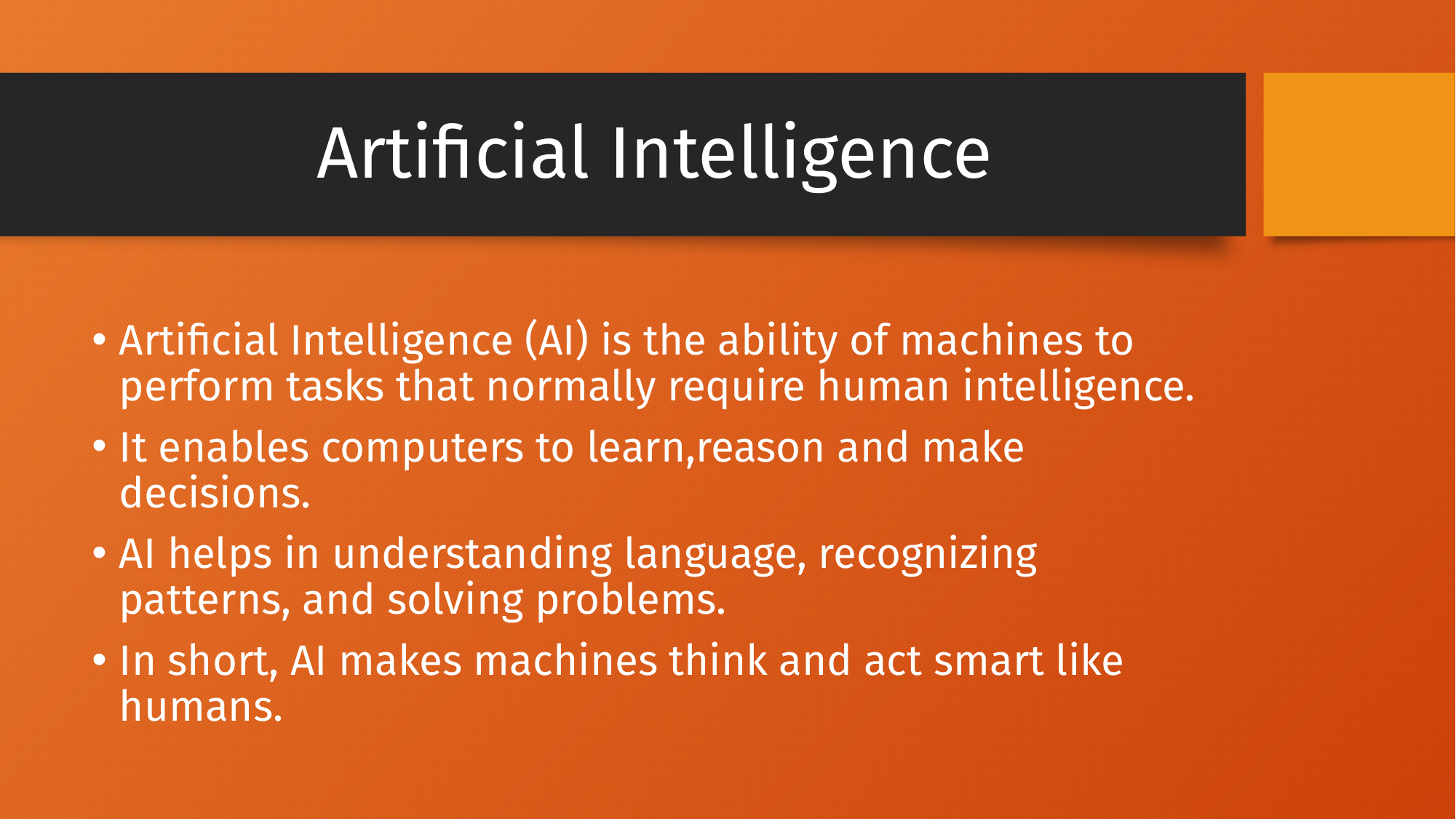

# Artificial Intelligence
Artificial Intelligence (AI) is the ability of machines to perform tasks that normally require human intelligence.
It enables computers to learn,reason and make decisions.
AI helps in understanding language, recognizing patterns, and solving problems.
In short, AI makes machines think and act smart like humans.